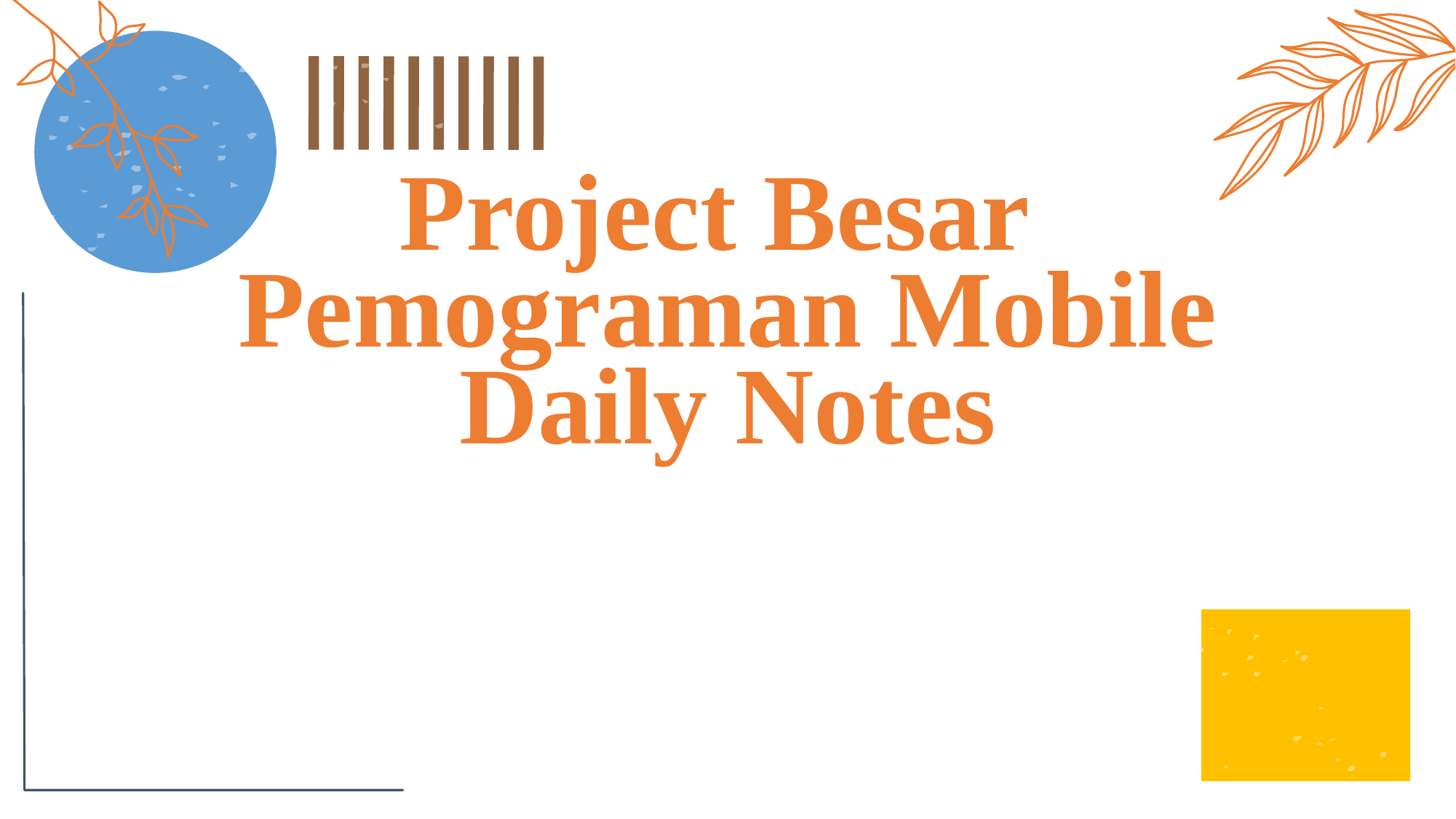

# Project Besar Pemograman Mobile Daily Notes